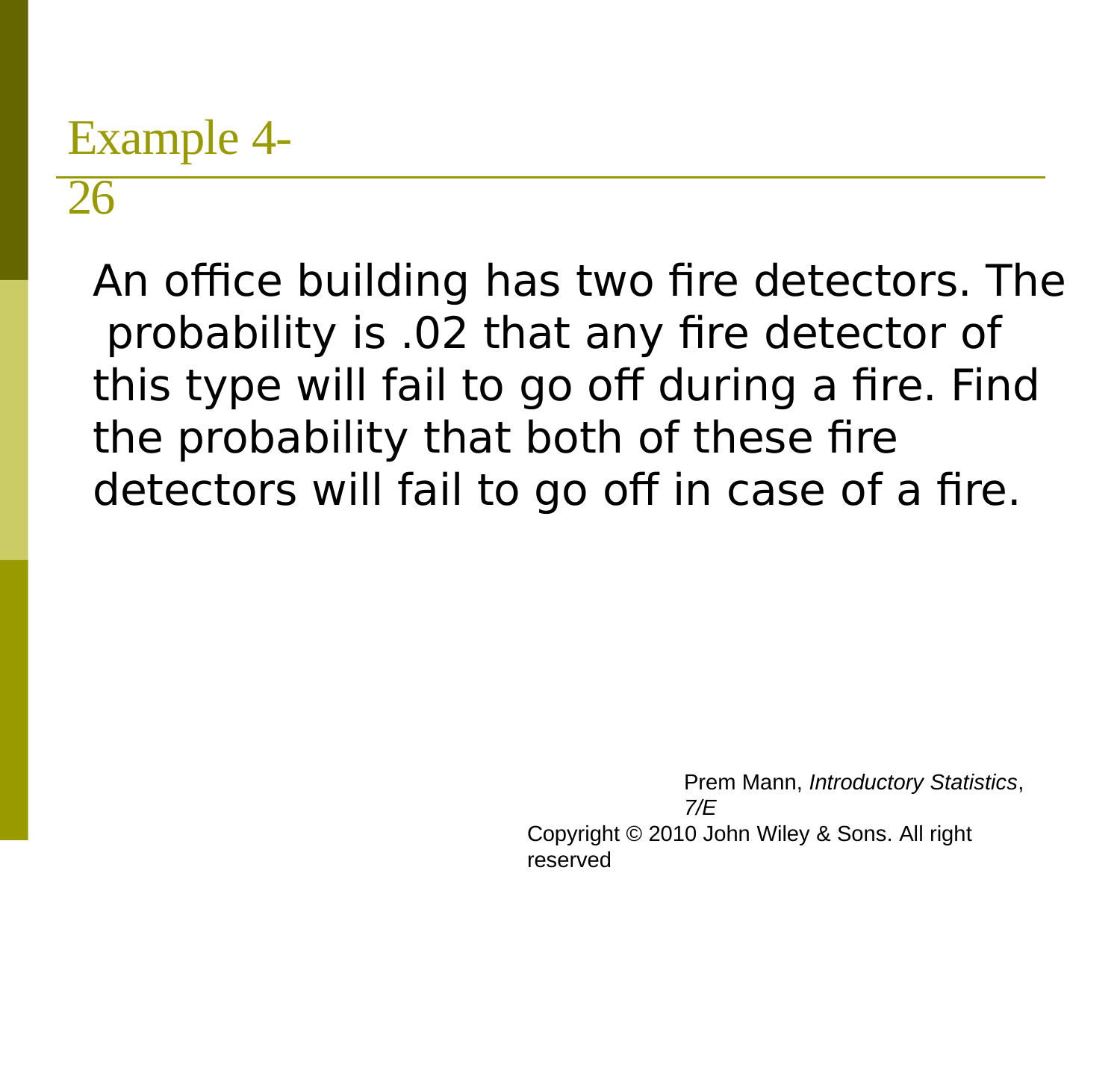

# Example 4-26
An office building has two fire detectors. The  probability is .02 that any fire detector of  this type will fail to go off during a fire. Find  the probability that both of these fire  detectors will fail to go off in case of a fire.
Prem Mann, Introductory Statistics, 7/E
Copyright © 2010 John Wiley & Sons. All right reserved